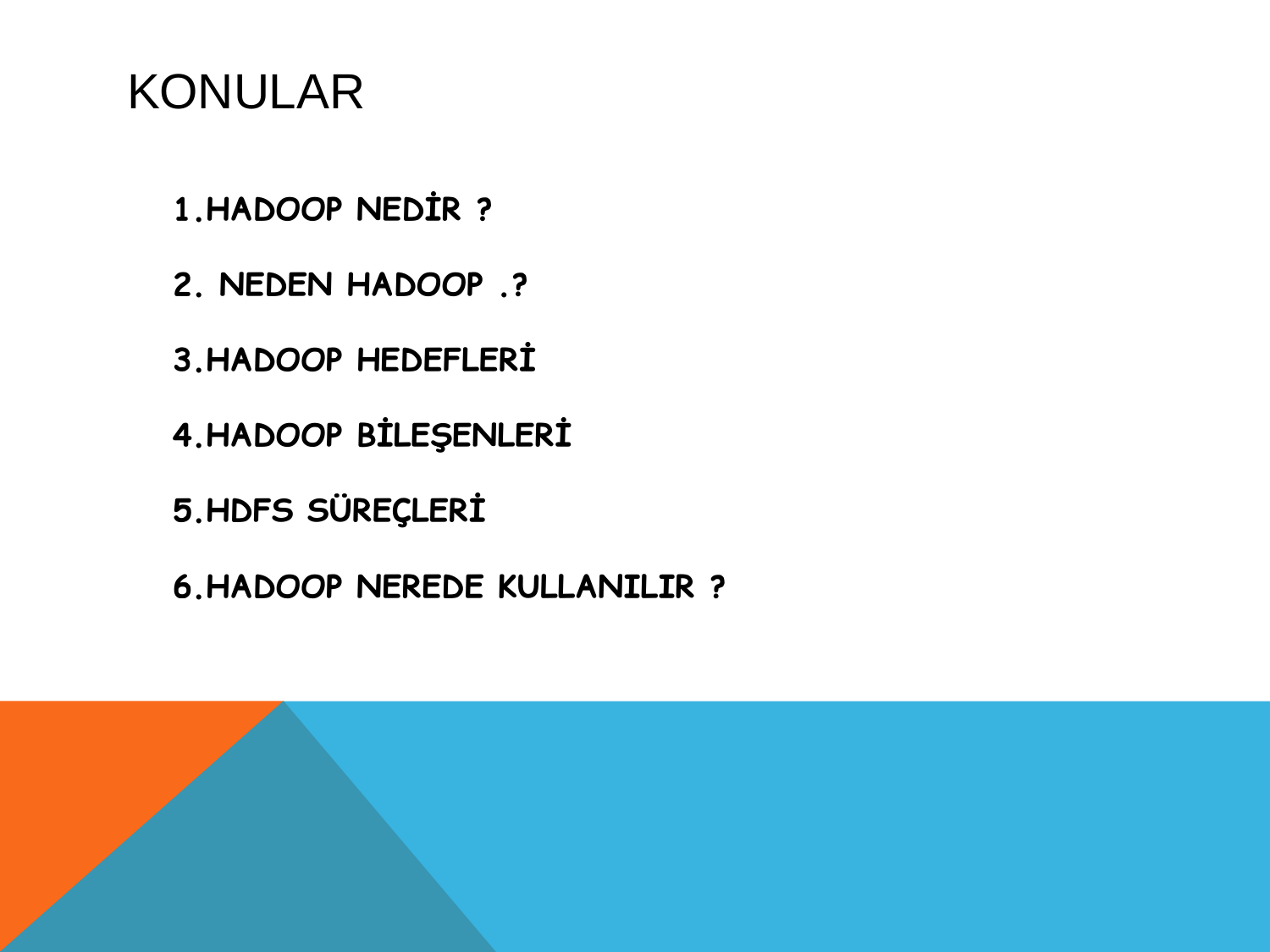

# KONULAR
1.HADOOP NEDİR ?
2. NEDEN HADOOP .?
3.HADOOP HEDEFLERİ
4.HADOOP BİLEŞENLERİ
5.HDFS SÜREÇLERİ
6.HADOOP NEREDE KULLANILIR ?